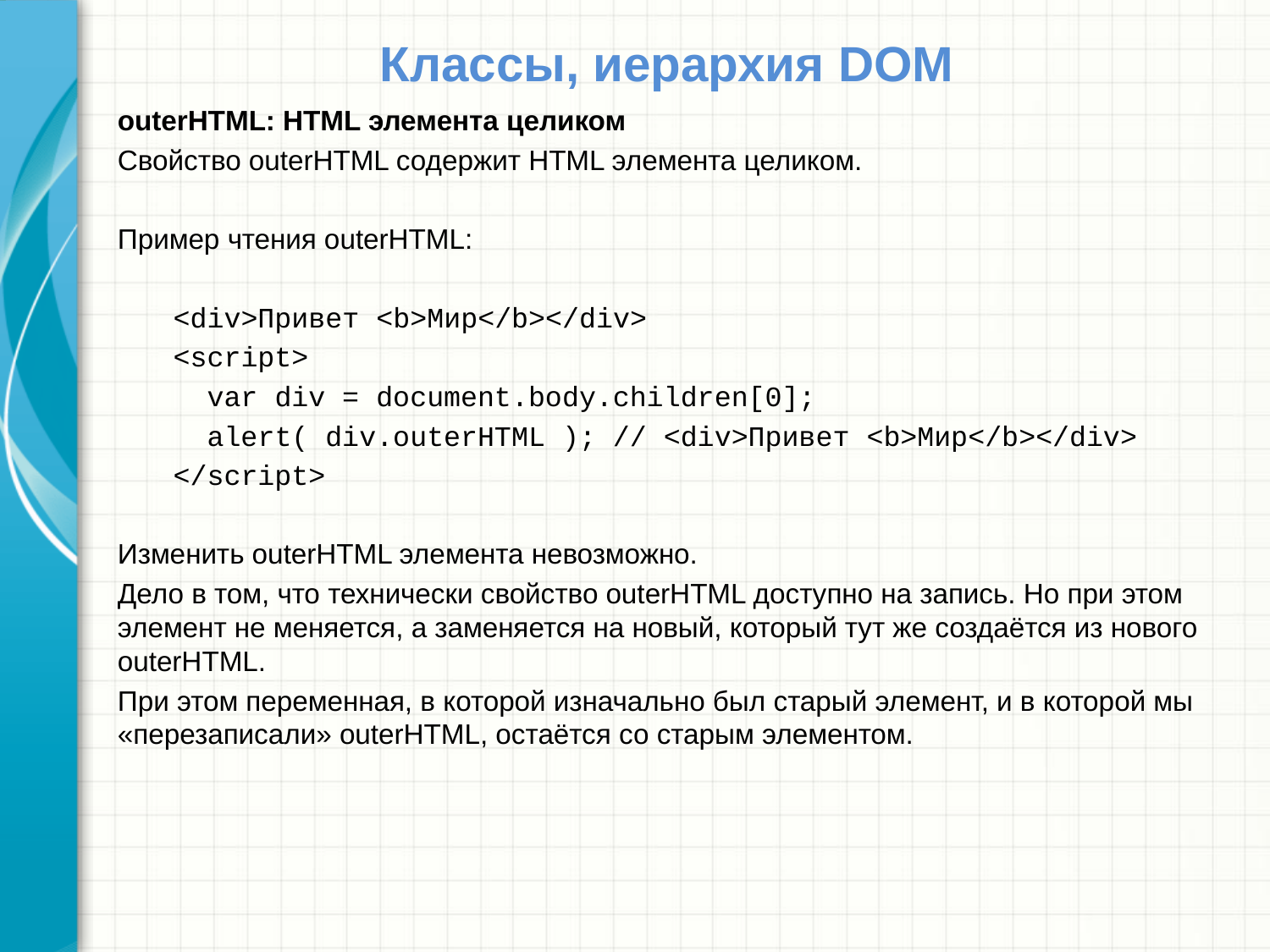

# Классы, иерархия DOM
outerHTML: HTML элемента целиком
Свойство outerHTML содержит HTML элемента целиком.

Пример чтения outerHTML:

<div>Привет <b>Мир</b></div>
<script>
  var div = document.body.children[0];
  alert( div.outerHTML ); // <div>Привет <b>Мир</b></div>
</script>

Изменить outerHTML элемента невозможно.
Дело в том, что технически свойство outerHTML доступно на запись. Но при этом элемент не меняется, а заменяется на новый, который тут же создаётся из нового outerHTML.
При этом переменная, в которой изначально был старый элемент, и в которой мы «перезаписали» outerHTML, остаётся со старым элементом.